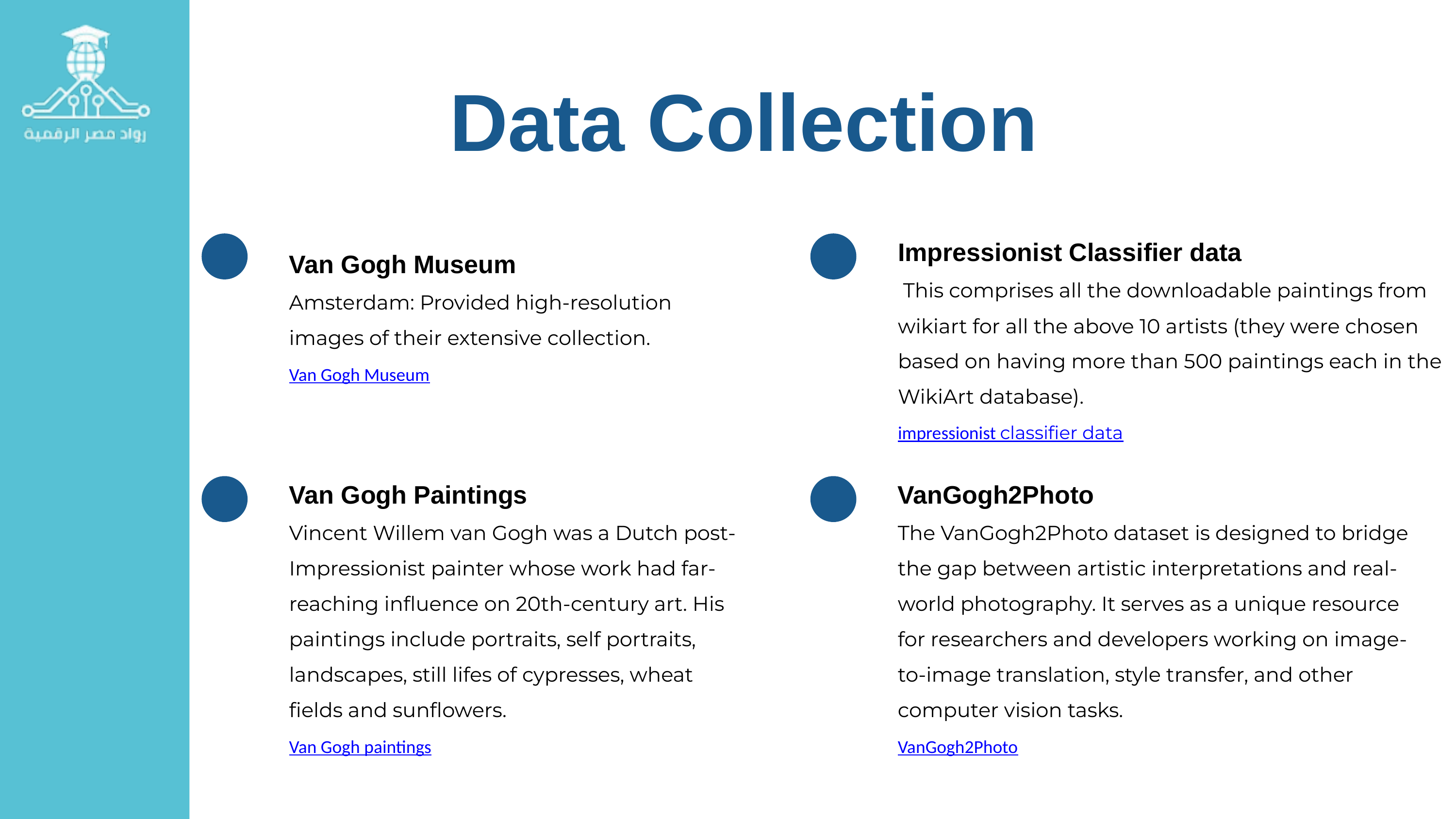

Data Collection

Impressionist Classifier data
 This comprises all the downloadable paintings from wikiart for all the above 10 artists (they were chosen based on having more than 500 paintings each in the WikiArt database).
impressionist classifier data

Van Gogh Museum
Amsterdam: Provided high-resolution images of their extensive collection.
Van Gogh Museum

Van Gogh Paintings
Vincent Willem van Gogh was a Dutch post-Impressionist painter whose work had far-reaching influence on 20th-century art. His paintings include portraits, self portraits, landscapes, still lifes of cypresses, wheat fields and sunflowers.
Van Gogh paintings

VanGogh2Photo
The VanGogh2Photo dataset is designed to bridge the gap between artistic interpretations and real-world photography. It serves as a unique resource for researchers and developers working on image-to-image translation, style transfer, and other computer vision tasks.
VanGogh2Photo